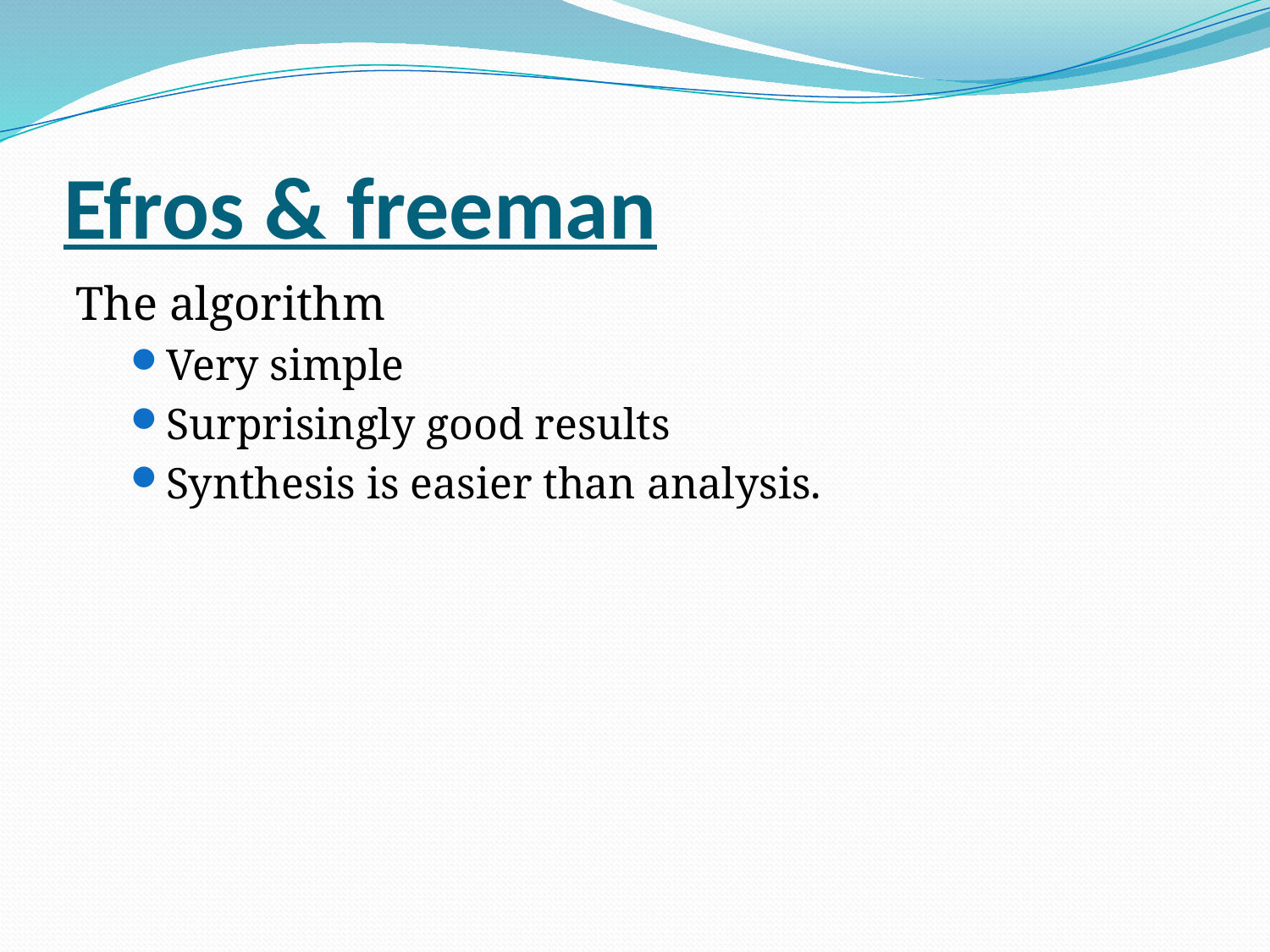

# Efros & freeman
The algorithm
Very simple
Surprisingly good results
Synthesis is easier than analysis.